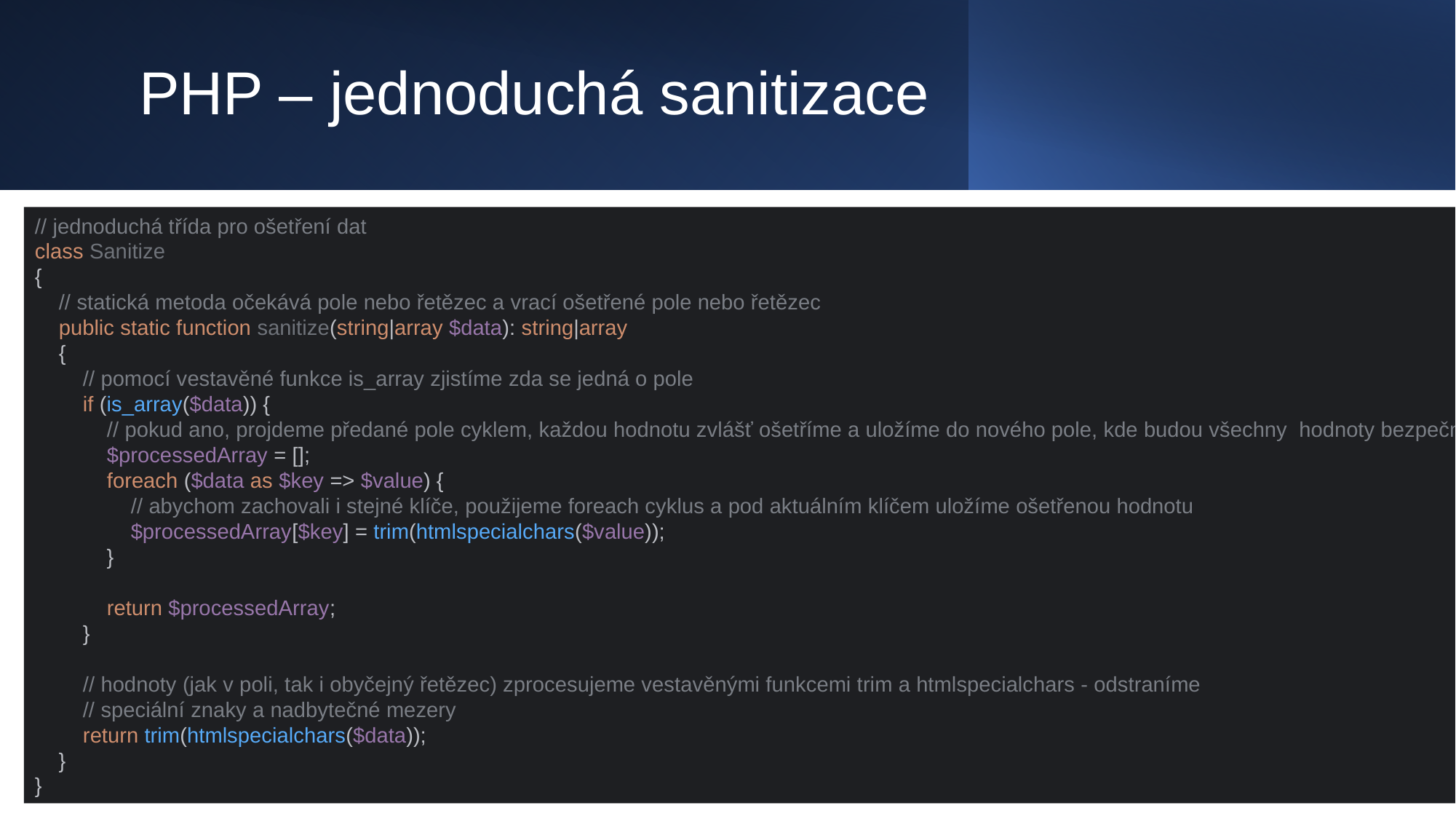

# PHP – jednoduchá sanitizace
// jednoduchá třída pro ošetření dat
class Sanitize
{
    // statická metoda očekává pole nebo řetězec a vrací ošetřené pole nebo řetězec
    public static function sanitize(string|array $data): string|array
    {
        // pomocí vestavěné funkce is_array zjistíme zda se jedná o pole
        if (is_array($data)) {
            // pokud ano, projdeme předané pole cyklem, každou hodnotu zvlášť ošetříme a uložíme do nového pole, kde budou všechny  hodnoty bezpečné
            $processedArray = [];
            foreach ($data as $key => $value) {
                // abychom zachovali i stejné klíče, použijeme foreach cyklus a pod aktuálním klíčem uložíme ošetřenou hodnotu
                $processedArray[$key] = trim(htmlspecialchars($value));
            }
            return $processedArray;
        }
        // hodnoty (jak v poli, tak i obyčejný řetězec) zprocesujeme vestavěnými funkcemi trim a htmlspecialchars - odstraníme
        // speciální znaky a nadbytečné mezery
        return trim(htmlspecialchars($data));
    }
}